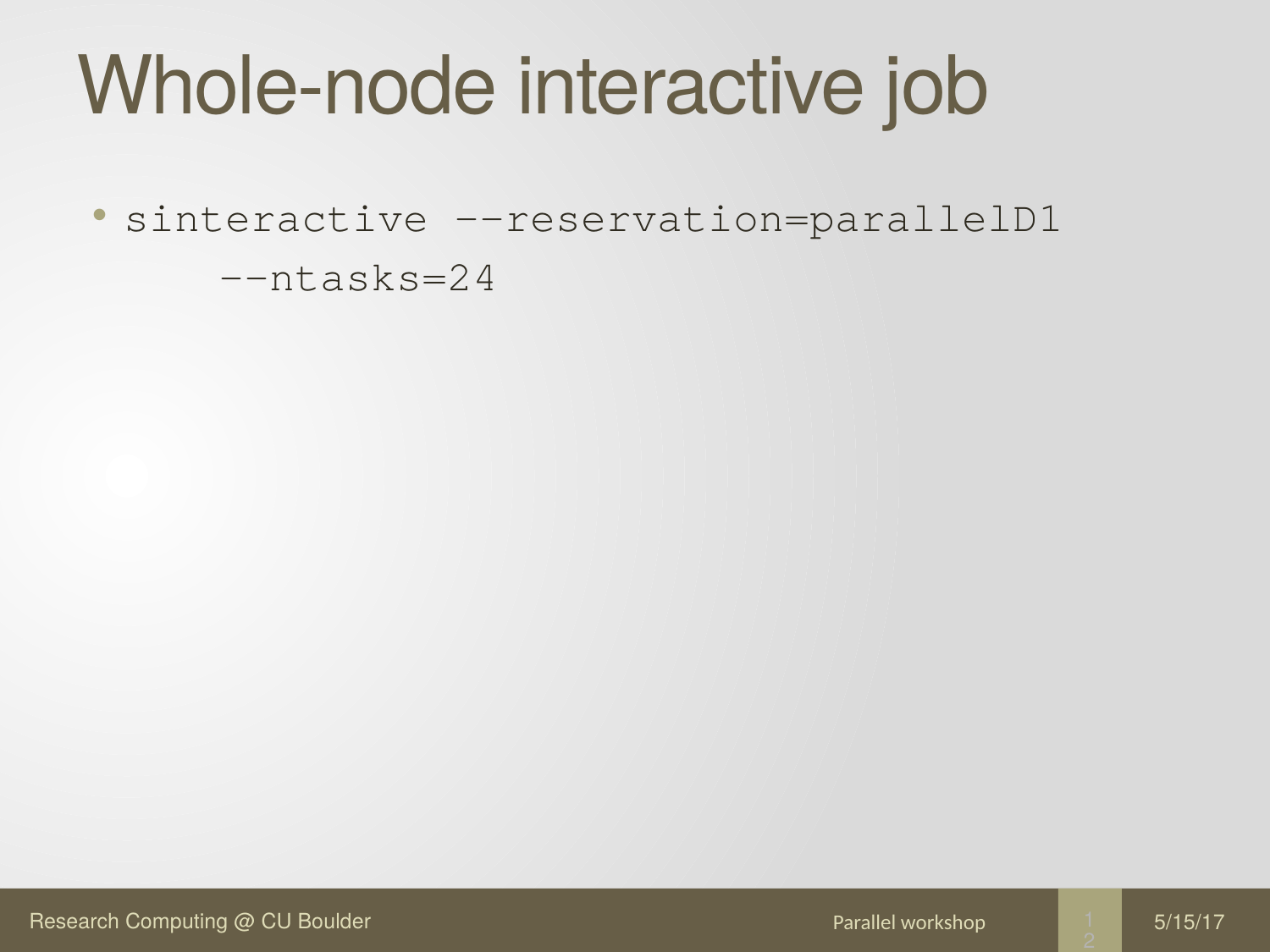

# Whole-node interactive job
sinteractive --reservation=parallelD1
	--ntasks=24

Parallel workshop
5/15/17
12